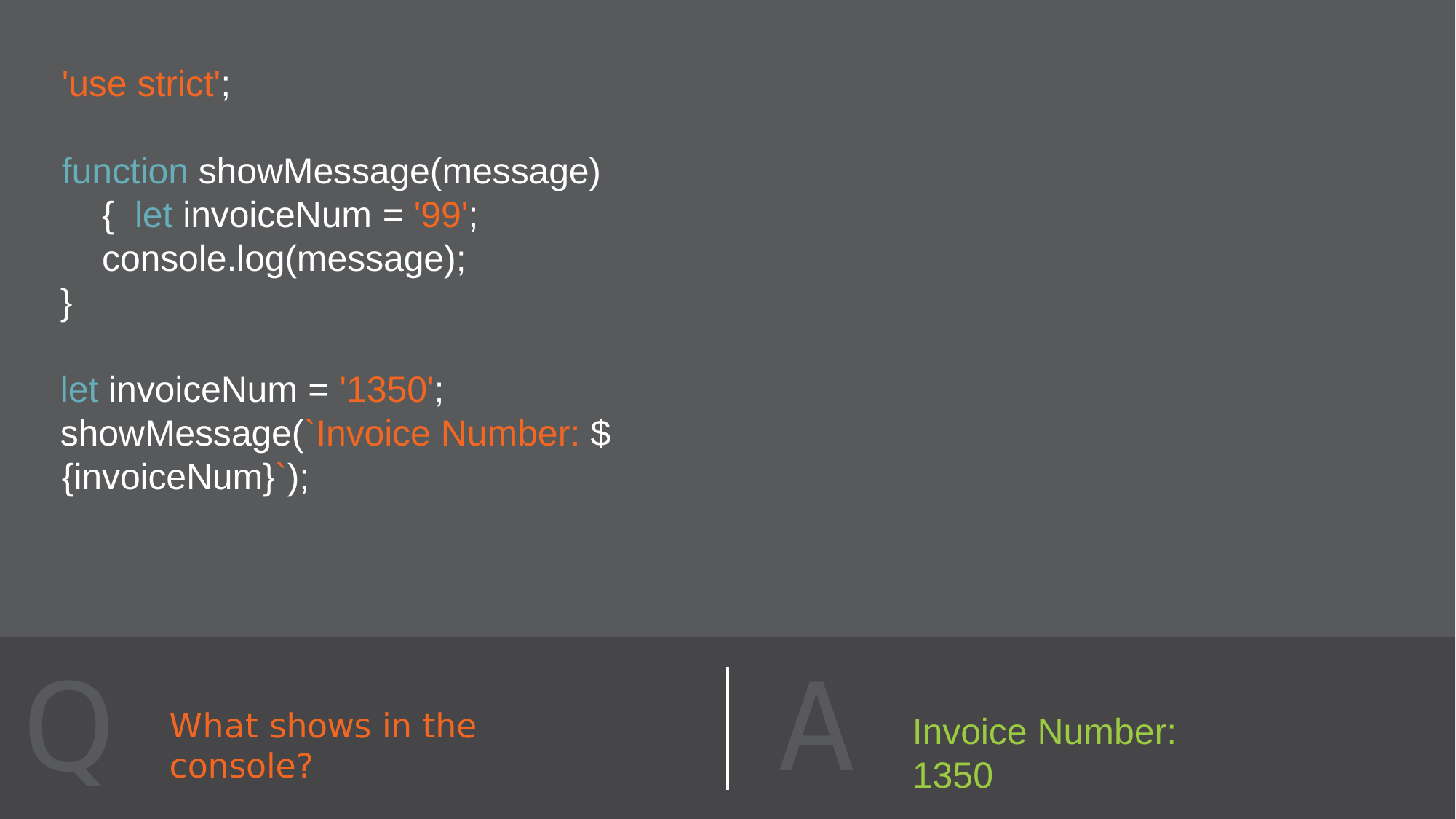

# 'use strict';
function showMessage(message) {  let invoiceNum = '99';  console.log(message);
}
let invoiceNum = '1350';
showMessage(`Invoice Number: ${invoiceNum}`);
Q	A

What shows in the console?
Invoice Number: 1350
80